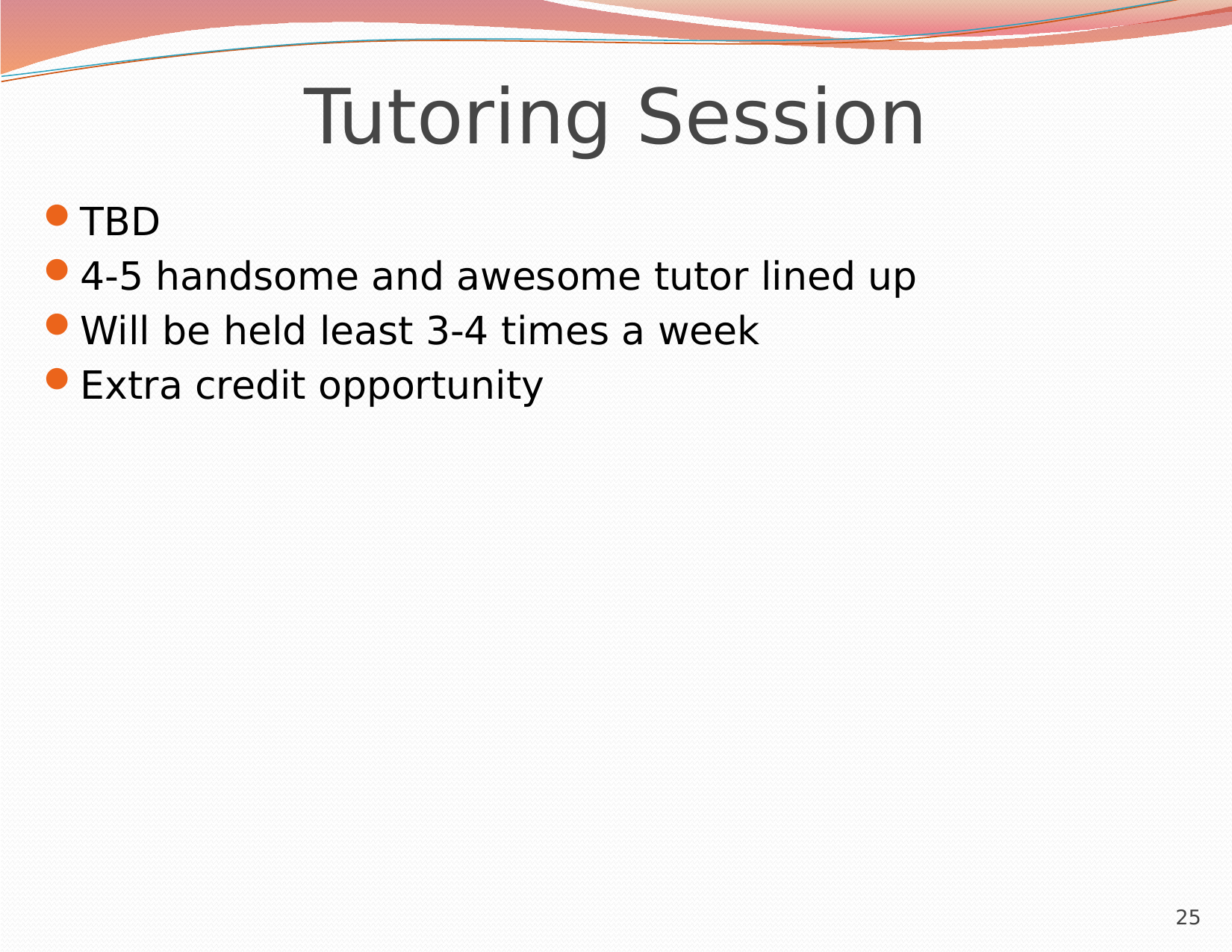

# Tutoring Session
TBD
4-5 handsome and awesome tutor lined up
Will be held least 3-4 times a week
Extra credit opportunity